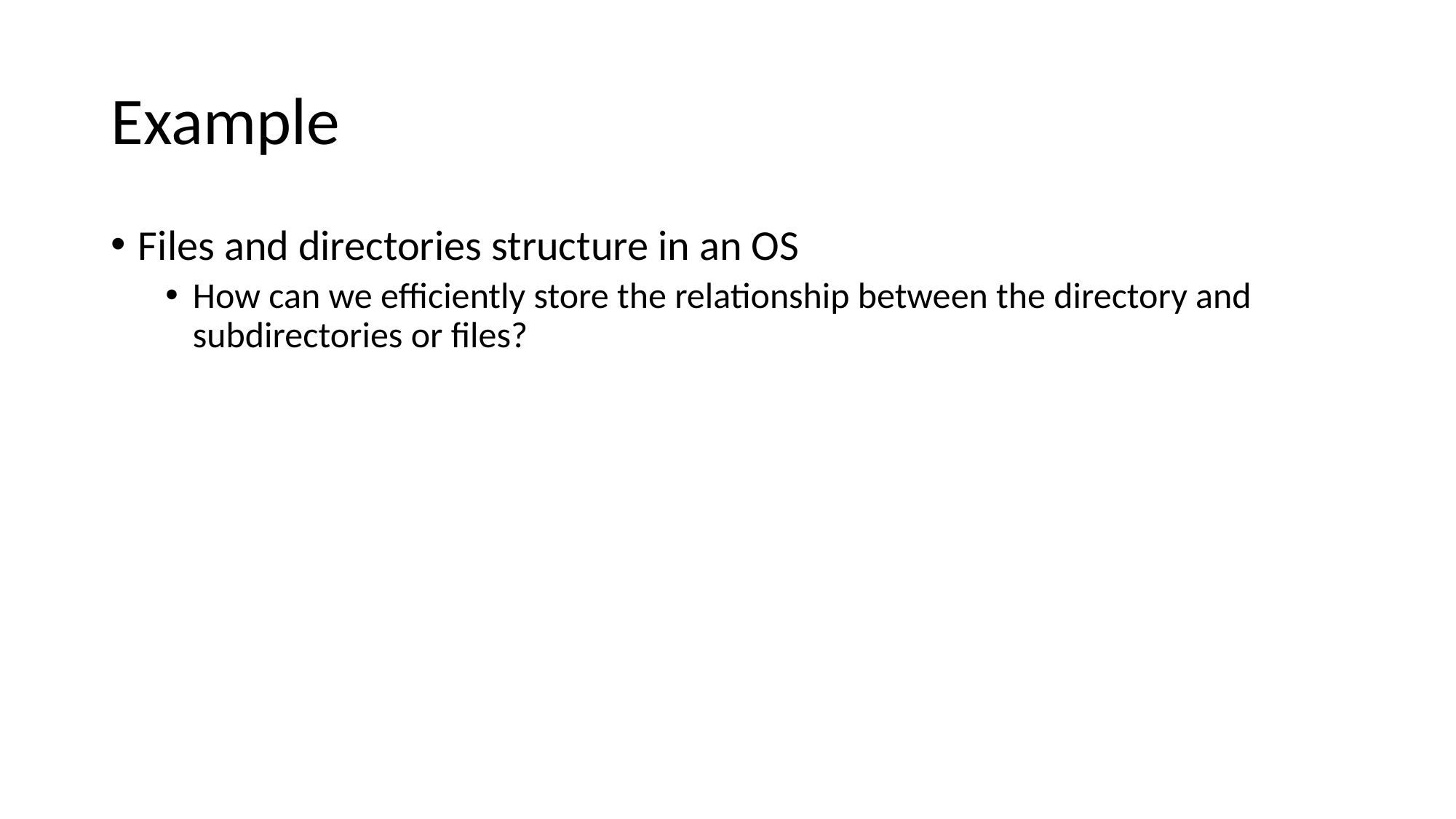

# Example
Files and directories structure in an OS
How can we efficiently store the relationship between the directory and subdirectories or files?